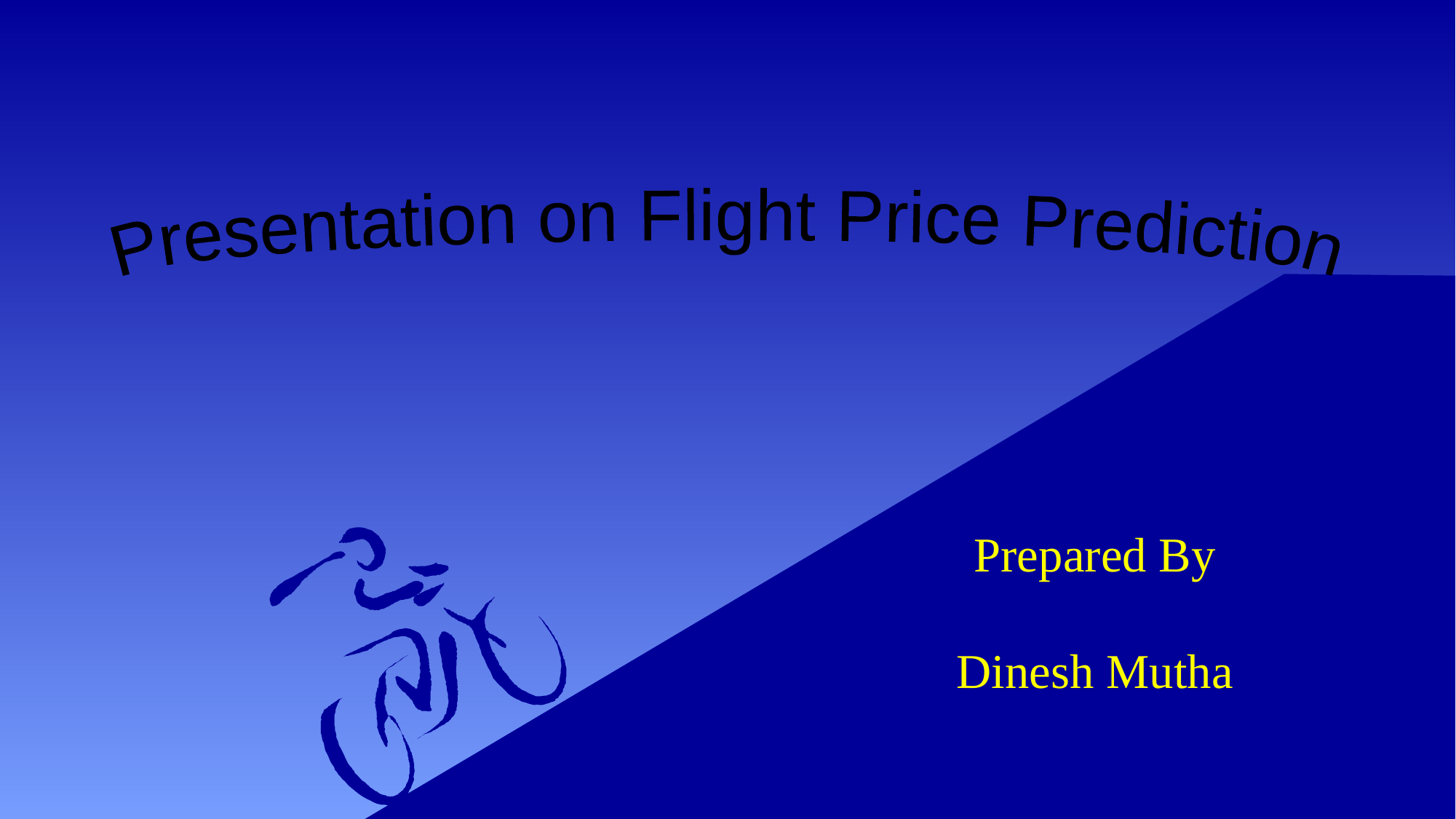

Presentation on Flight Price Prediction
Prepared By

Dinesh Mutha